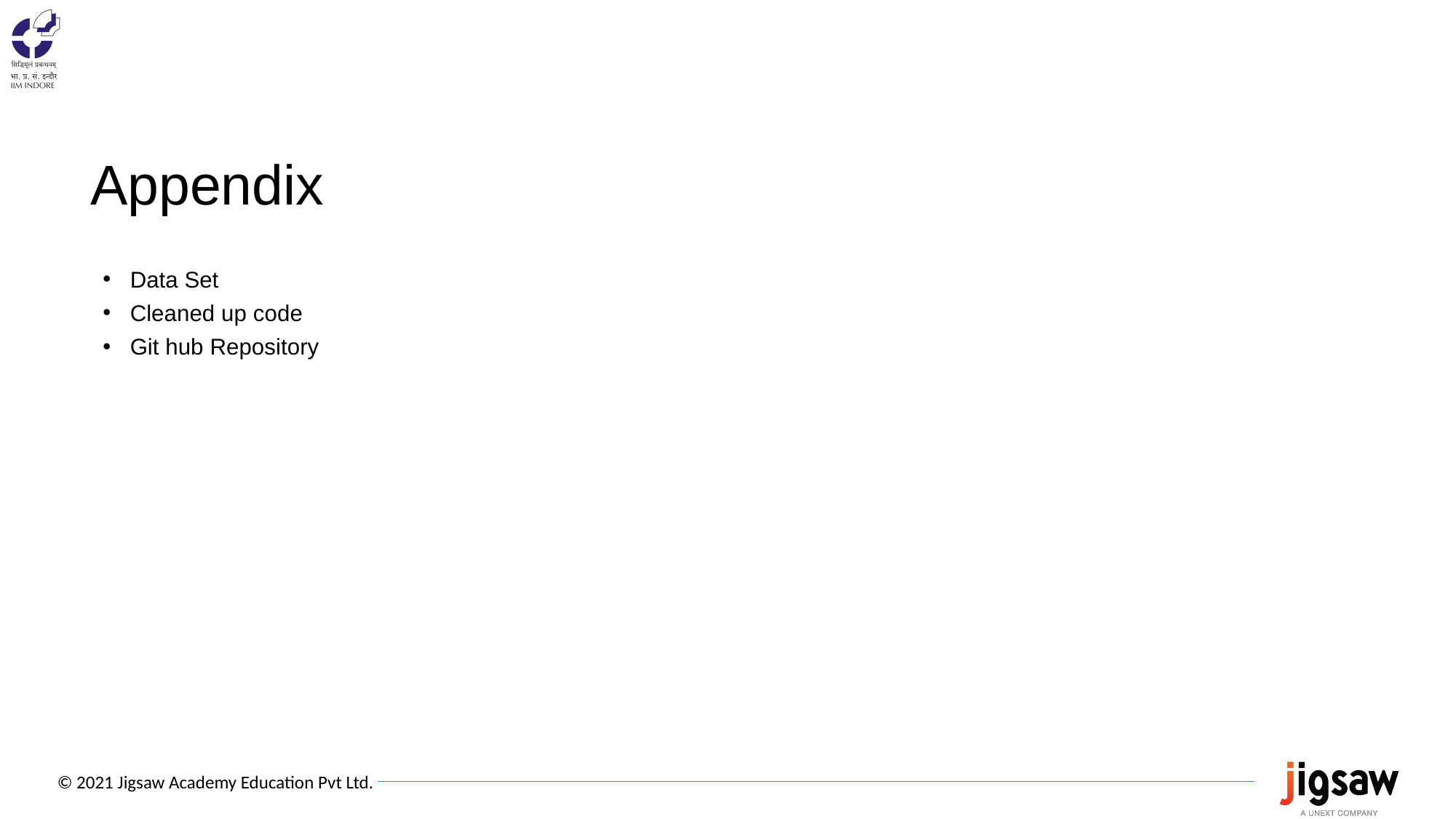

# Appendix

Data Set
Cleaned up code
Git hub Repository